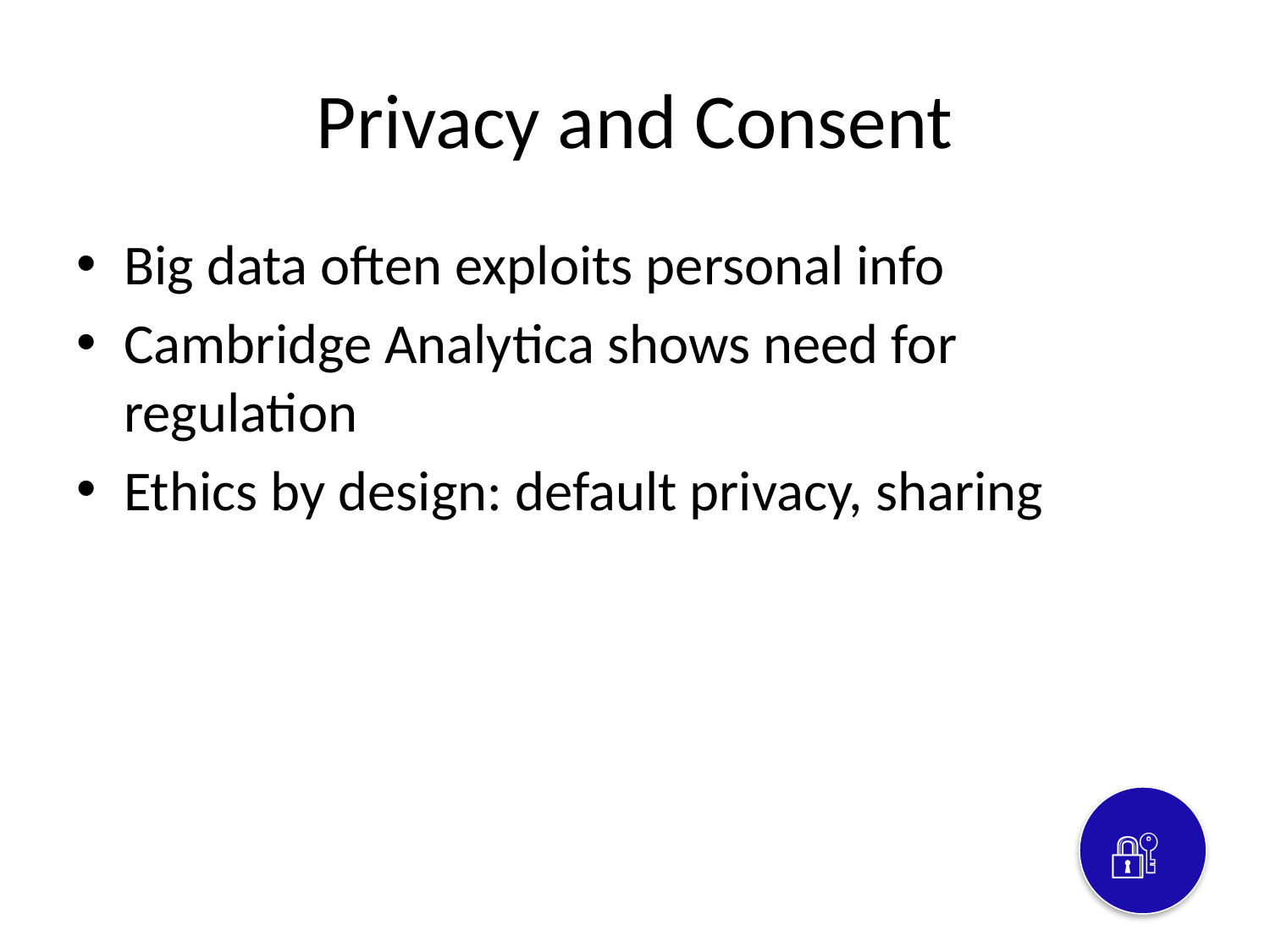

# Privacy and Consent
Big data often exploits personal info
Cambridge Analytica shows need for regulation
Ethics by design: default privacy, sharing

🔐